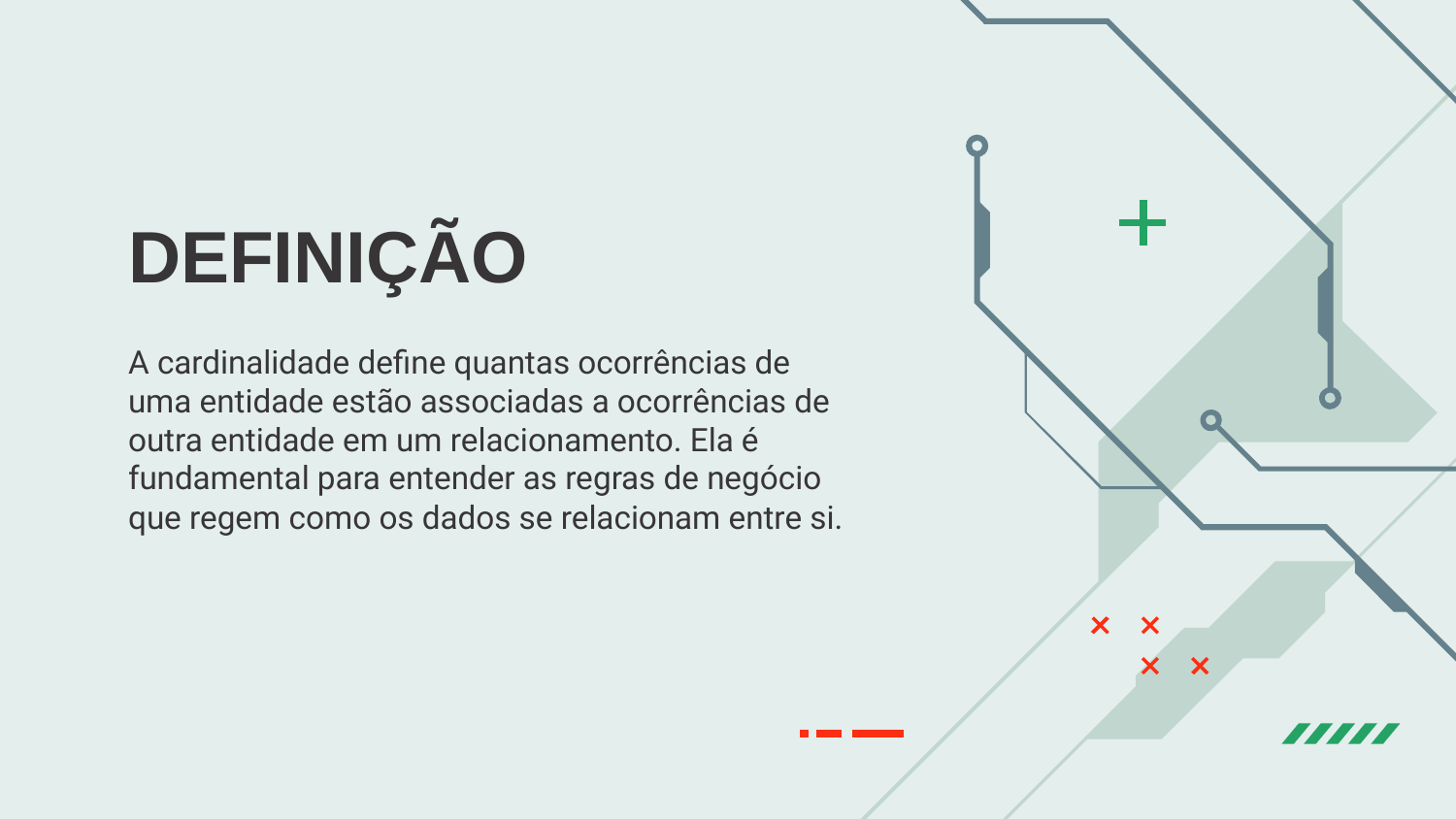

# DEFINIÇÃO
A cardinalidade define quantas ocorrências de uma entidade estão associadas a ocorrências de outra entidade em um relacionamento. Ela é fundamental para entender as regras de negócio que regem como os dados se relacionam entre si.